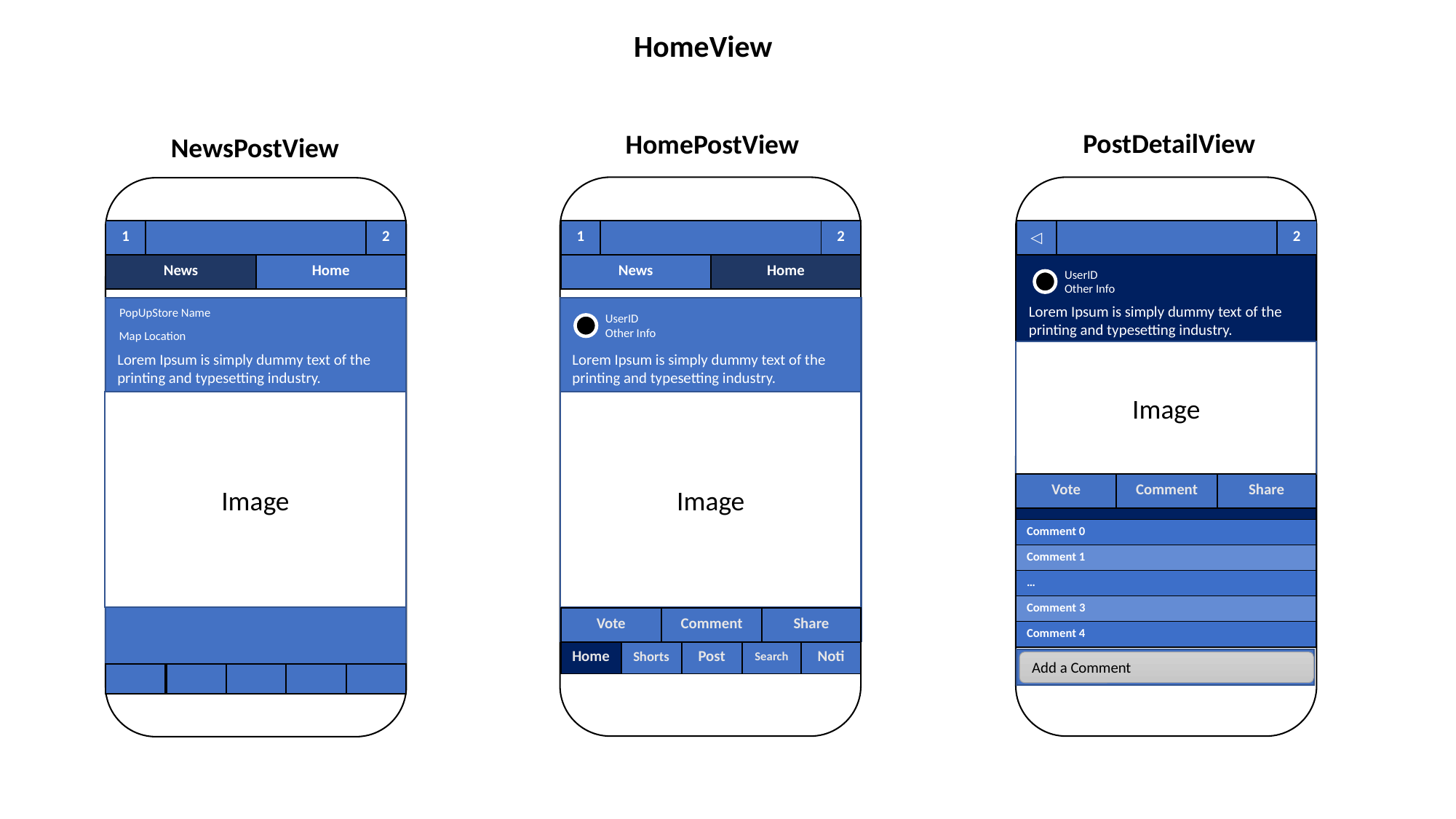

HomeView
PostDetailView
HomePostView
NewsPostView

| 1 |  | 2 |
| --- | --- | --- |
| 1 |  | 2 |
| --- | --- | --- |
| ◁ |  | 2 |
| --- | --- | --- |

| News | Home |
| --- | --- |
| News | Home |
| --- | --- |
UserID
Other Info

Lorem Ipsum is simply dummy text of the printing and typesetting industry.

PopUpStore Name
UserID
Other Info

Map Location
Image
Lorem Ipsum is simply dummy text of the printing and typesetting industry.
Lorem Ipsum is simply dummy text of the printing and typesetting industry.
Image
Image
| Vote | Comment | Share |
| --- | --- | --- |
| Comment 0 |
| --- |
| Comment 1 |
| … |
| Comment 3 |
| Comment 4 |
| Vote | Comment | Share |
| --- | --- | --- |
| Home | Shorts | Post | Search | Noti |
| --- | --- | --- | --- | --- |

Add a Comment